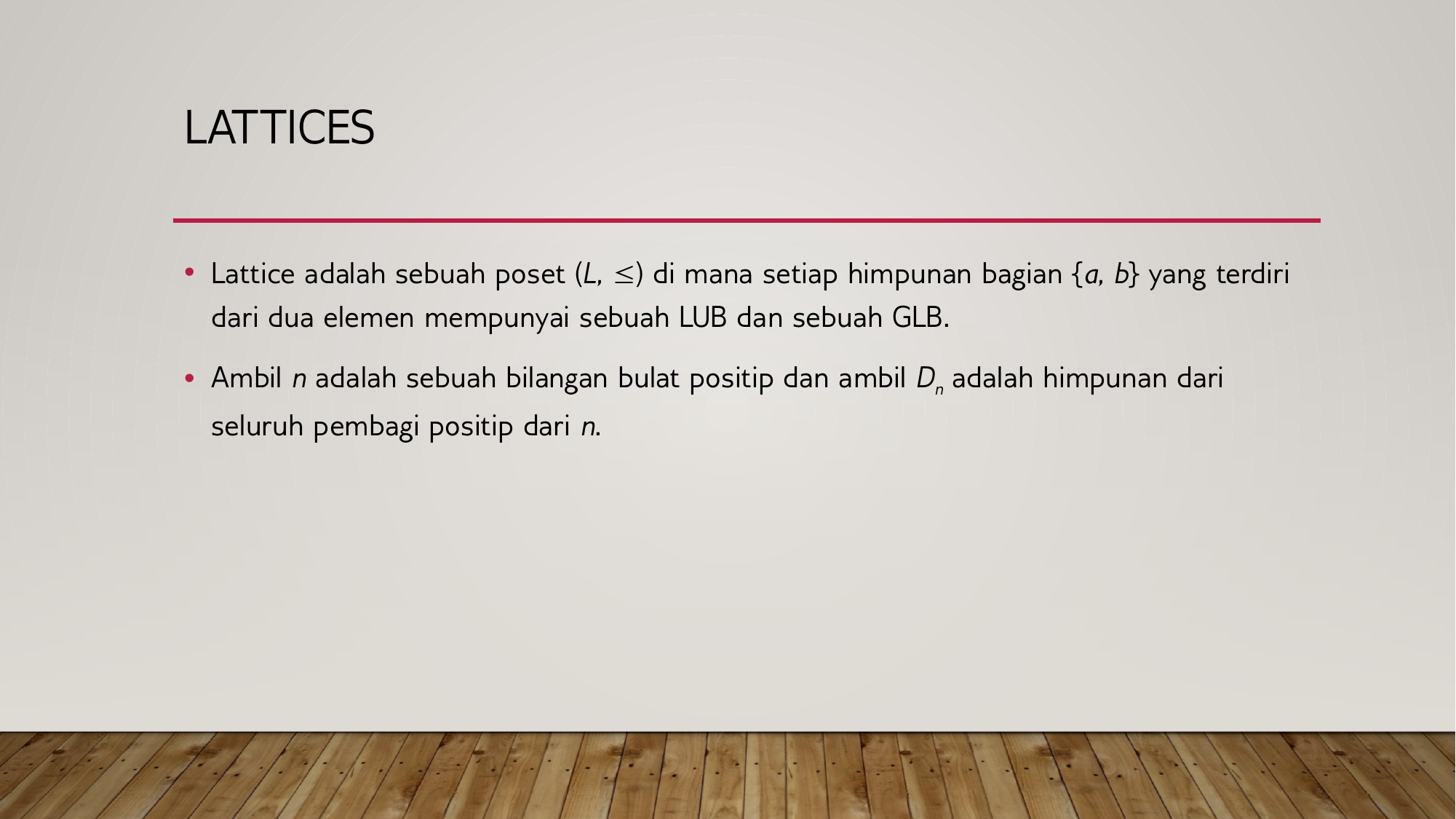

# LATTICES
Lattice adalah sebuah poset (L, ≤) di mana setiap himpunan bagian {a, b} yang terdiri dari dua elemen mempunyai sebuah LUB dan sebuah GLB.
Ambil n adalah sebuah bilangan bulat positip dan ambil Dn adalah himpunan dari seluruh pembagi positip dari n.